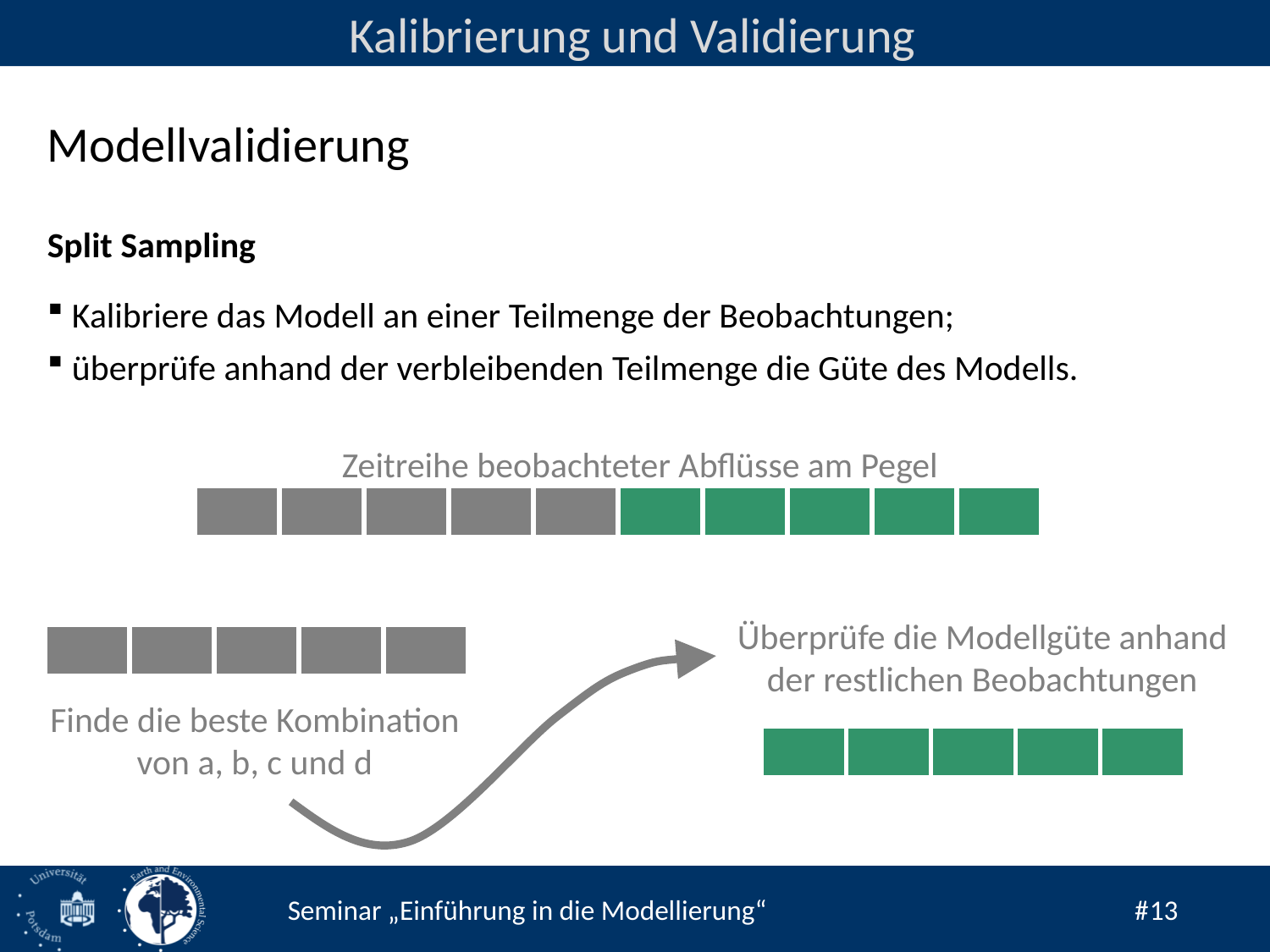

Kalibrierung und Validierung
Modellvalidierung

Split Sampling
Kalibriere das Modell an einer Teilmenge der Beobachtungen;
überprüfe anhand der verbleibenden Teilmenge die Güte des Modells.
Zeitreihe beobachteter Abflüsse am Pegel
|  |  |  |  |  |  |  |  |  |  |
| --- | --- | --- | --- | --- | --- | --- | --- | --- | --- |
|  |  |  |  |  |  |  |  |  |  |
| --- | --- | --- | --- | --- | --- | --- | --- | --- | --- |
Überprüfe die Modellgüte anhand der restlichen Beobachtungen
|  |  |  |  |  |
| --- | --- | --- | --- | --- |

Finde die beste Kombination von a, b, c und d
|  |  |  |  |  |
| --- | --- | --- | --- | --- |